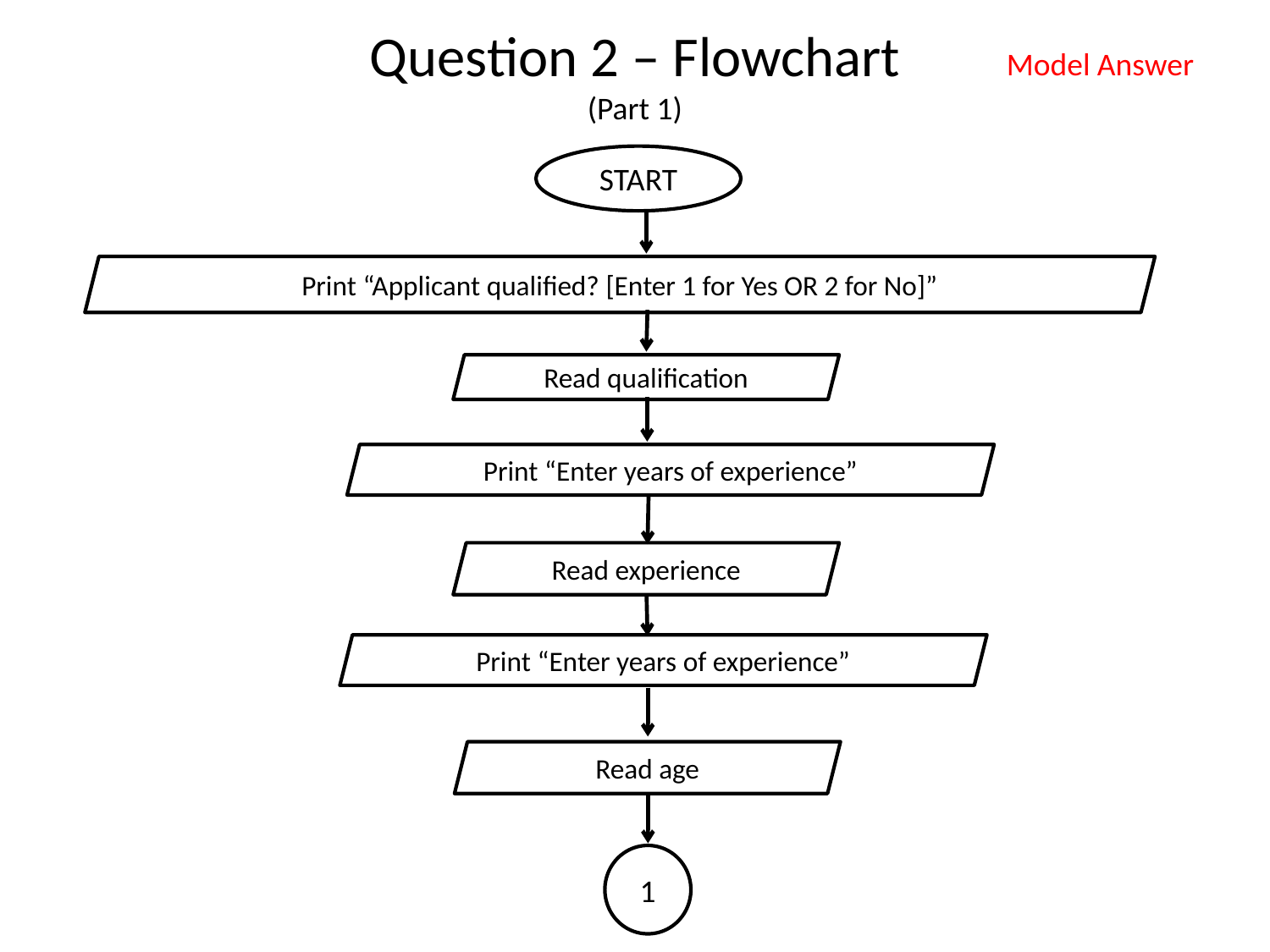

# Question 2 – Flowchart (Part 1)
Model Answer
START
Print “Applicant qualified? [Enter 1 for Yes OR 2 for No]”
Read qualification
Print “Enter years of experience”
Read experience
Print “Enter years of experience”
Read age
1